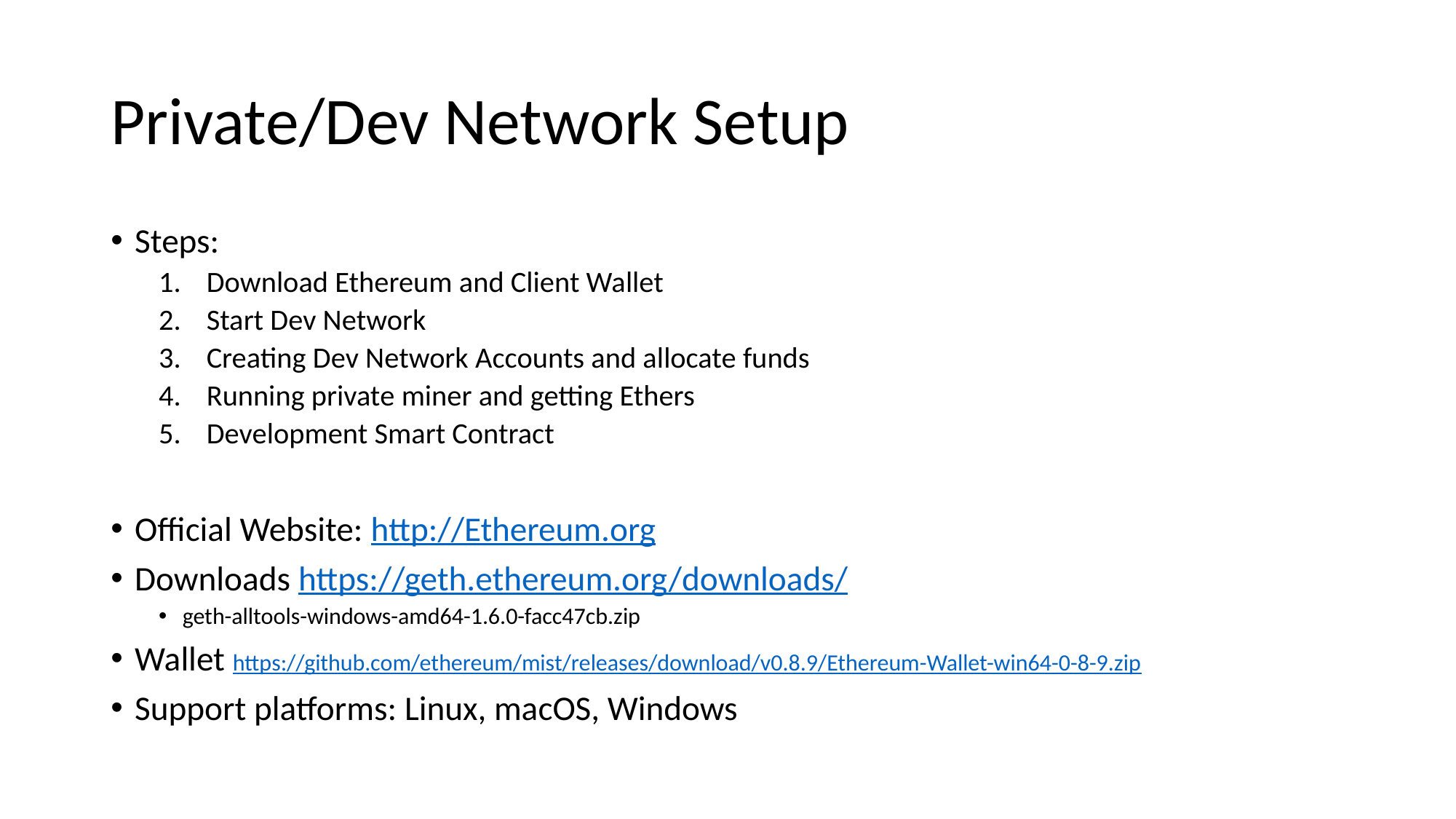

# Private/Dev Network Setup
Steps:
Download Ethereum and Client Wallet
Start Dev Network
Creating Dev Network Accounts and allocate funds
Running private miner and getting Ethers
Development Smart Contract

Official Website: http://Ethereum.org
Downloads https://geth.ethereum.org/downloads/
geth-alltools-windows-amd64-1.6.0-facc47cb.zip
Wallet https://github.com/ethereum/mist/releases/download/v0.8.9/Ethereum-Wallet-win64-0-8-9.zip
Support platforms: Linux, macOS, Windows